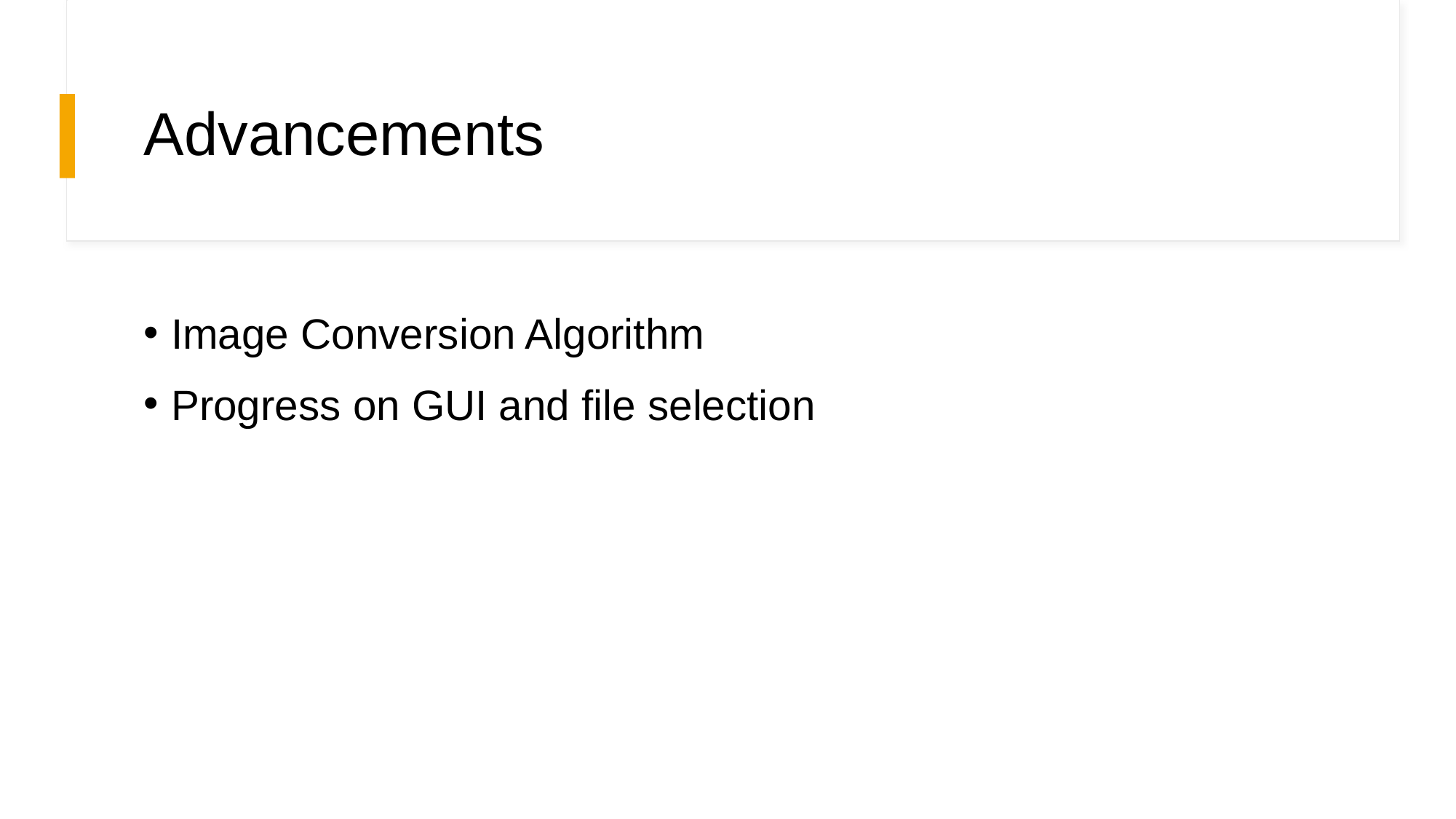

# Advancements
Image Conversion Algorithm
Progress on GUI and file selection